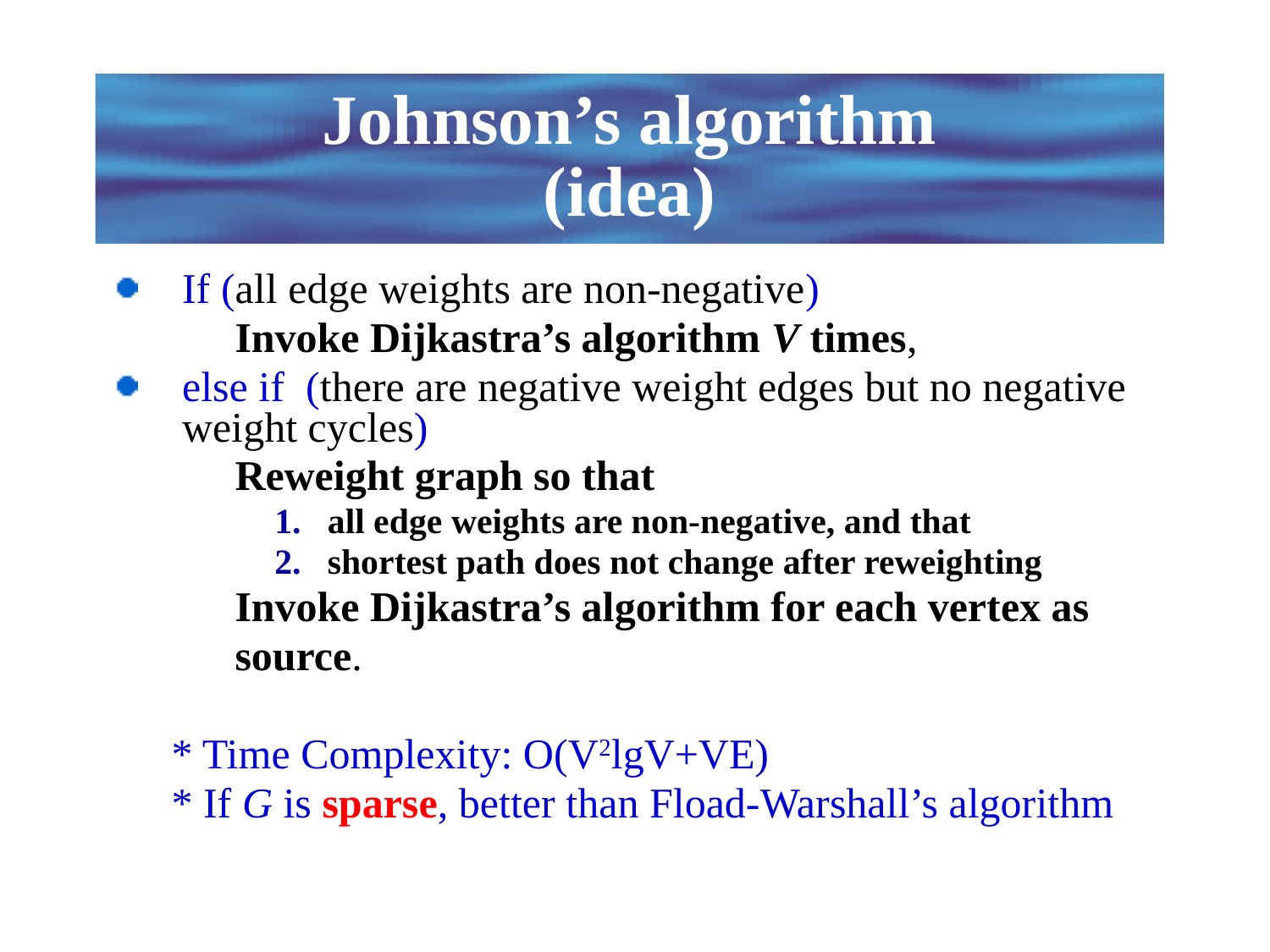

# Johnson’s algorithm (idea)
If (all edge weights are non-negative)
            Invoke Dijkastra’s algorithm V times,
else if  (there are negative weight edges but no negative weight cycles)
            Reweight graph so that
all edge weights are non-negative, and that
shortest path does not change after reweighting
            Invoke Dijkastra’s algorithm for each vertex as
            source.

      * Time Complexity: O(V2lgV+VE)
      * If G is sparse, better than Fload-Warshall’s algorithm